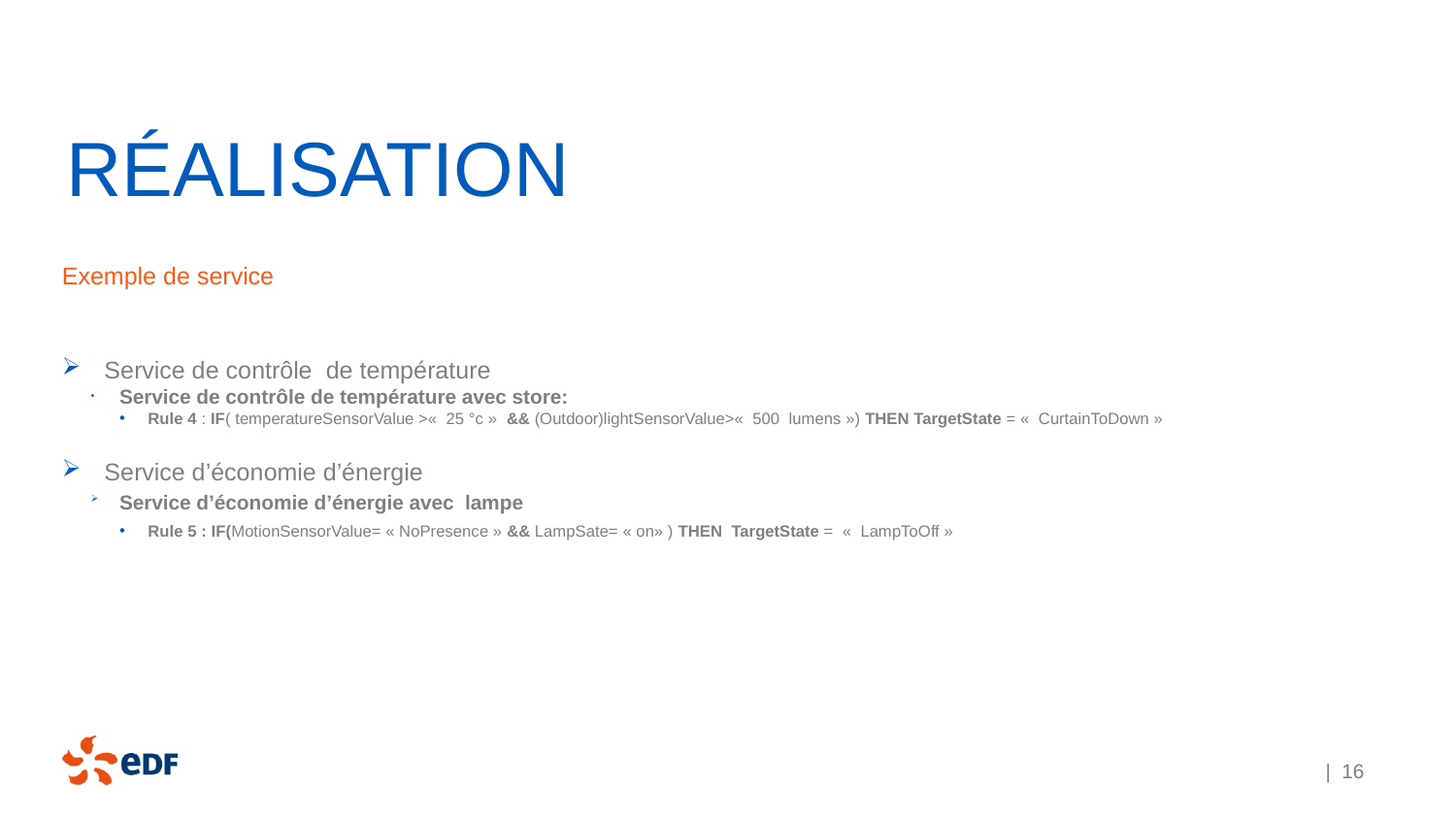

# Réalisation
Exemple de service

  Service de contrôle  de température
Service de contrôle de température avec store:
Rule 4 : IF( temperatureSensorValue >«  25 °c »  && (Outdoor)lightSensorValue>«  500  lumens ») THEN TargetState = «  CurtainToDown »

  Service d’économie d’énergie
Service d’économie d’énergie avec  lampe
Rule 5 : IF(MotionSensorValue= « NoPresence » && LampSate= « on» ) THEN  TargetState =  «  LampToOff »